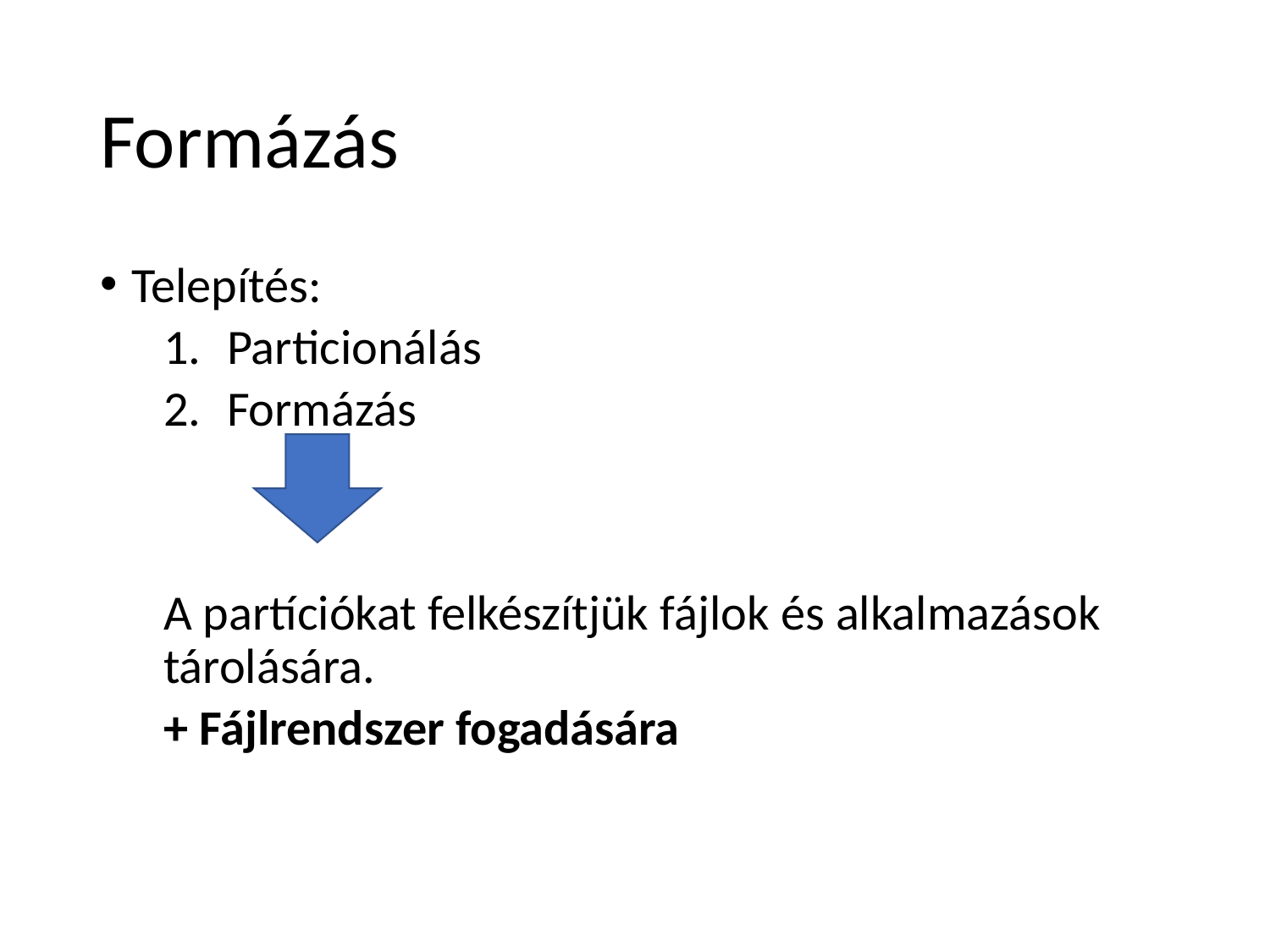

# Formázás
Telepítés:
Particionálás
Formázás

A partíciókat felkészítjük fájlok és alkalmazások tárolására.
+ Fájlrendszer fogadására